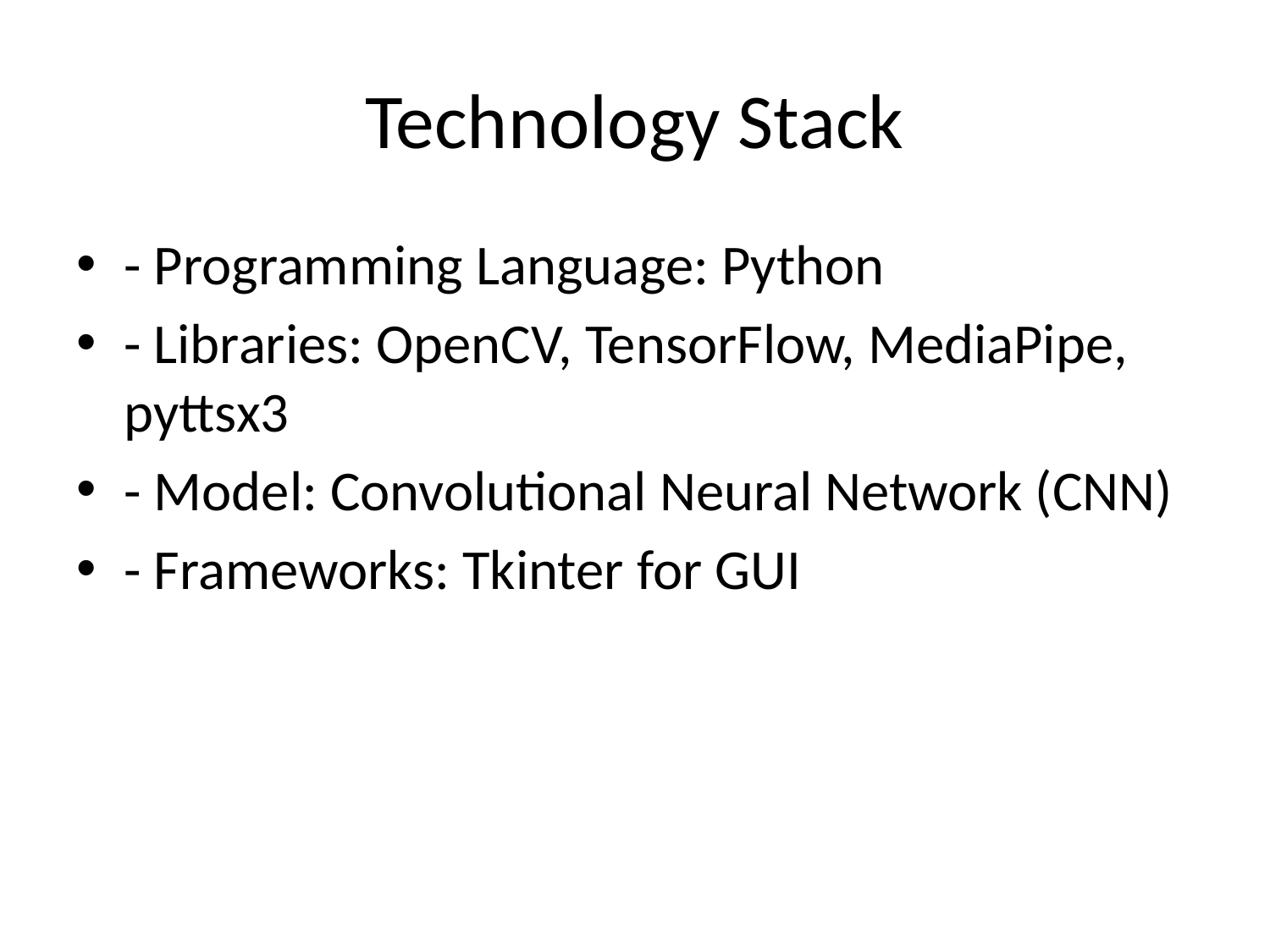

# Technology Stack
- Programming Language: Python
- Libraries: OpenCV, TensorFlow, MediaPipe, pyttsx3
- Model: Convolutional Neural Network (CNN)
- Frameworks: Tkinter for GUI